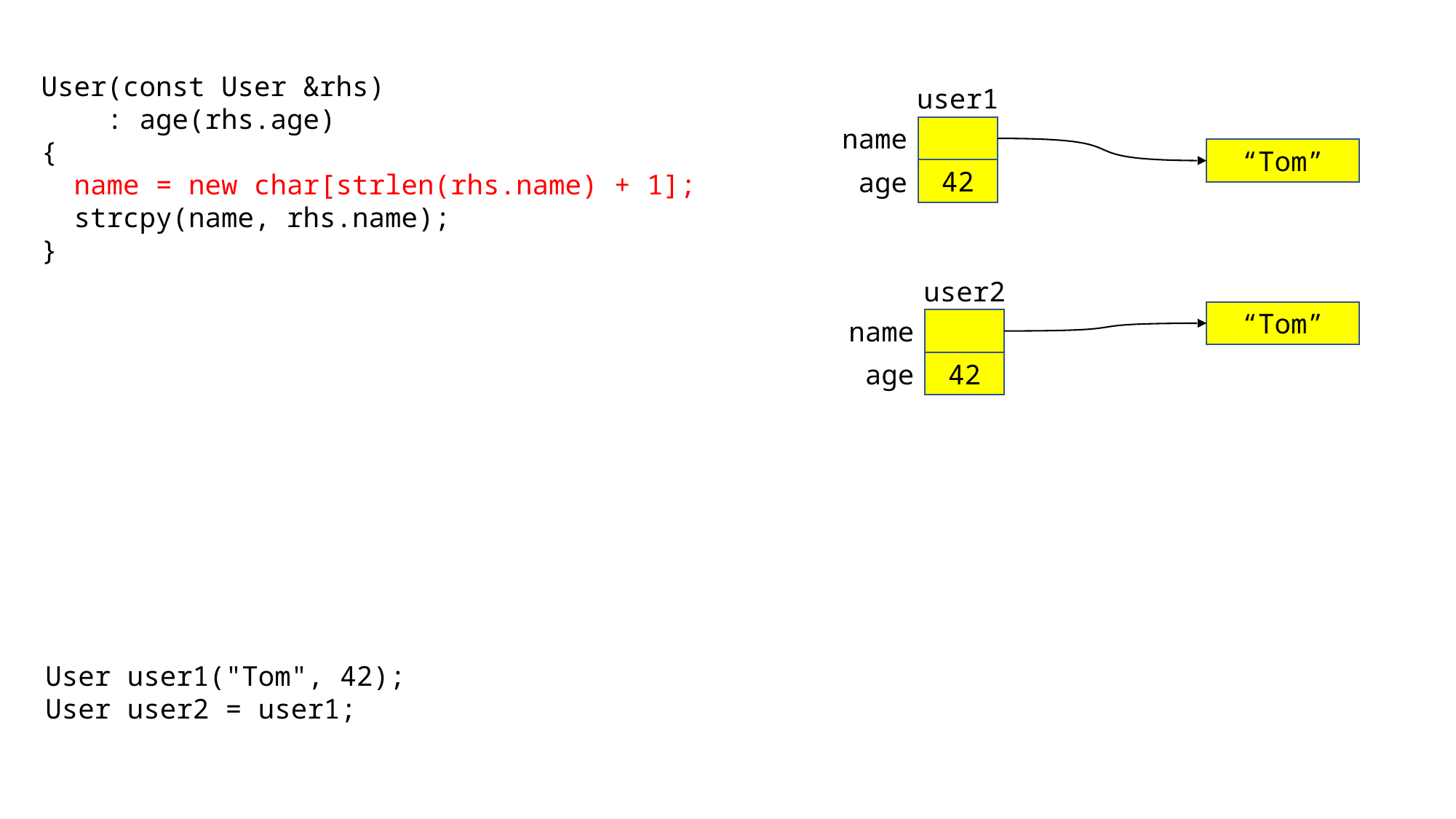

User(const User &rhs)
      : age(rhs.age)
  {
    name = new char[strlen(rhs.name) + 1];
    strcpy(name, rhs.name);
  }
user1
name

“Tom”
42
age
user2
“Tom”
name

42
age
User user1("Tom", 42);
User user2 = user1;